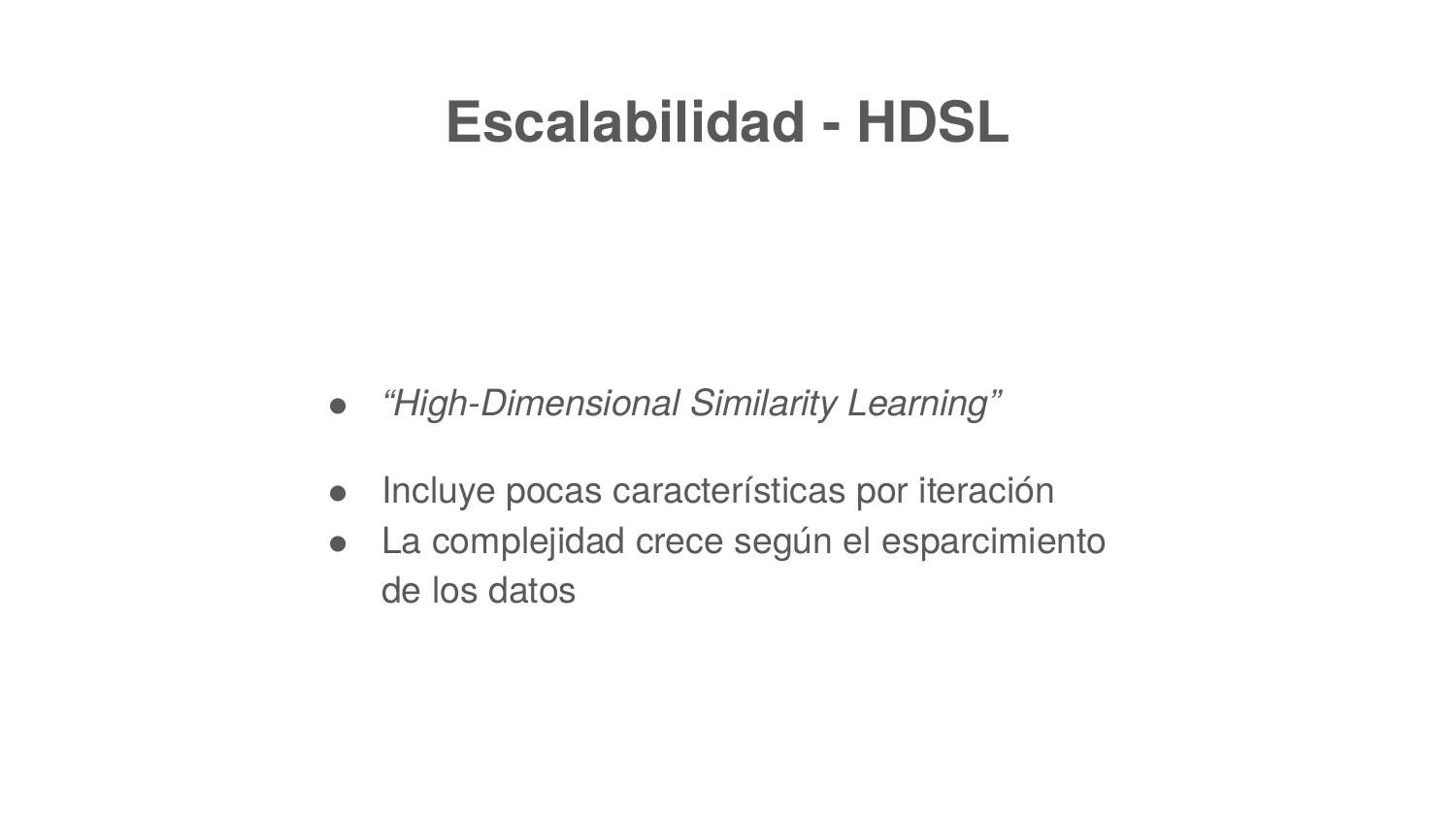

# Escalabilidad - HDSL

“High-Dimensional Similarity Learning”
Incluye pocas características por iteración
La complejidad crece según el esparcimiento de los datos